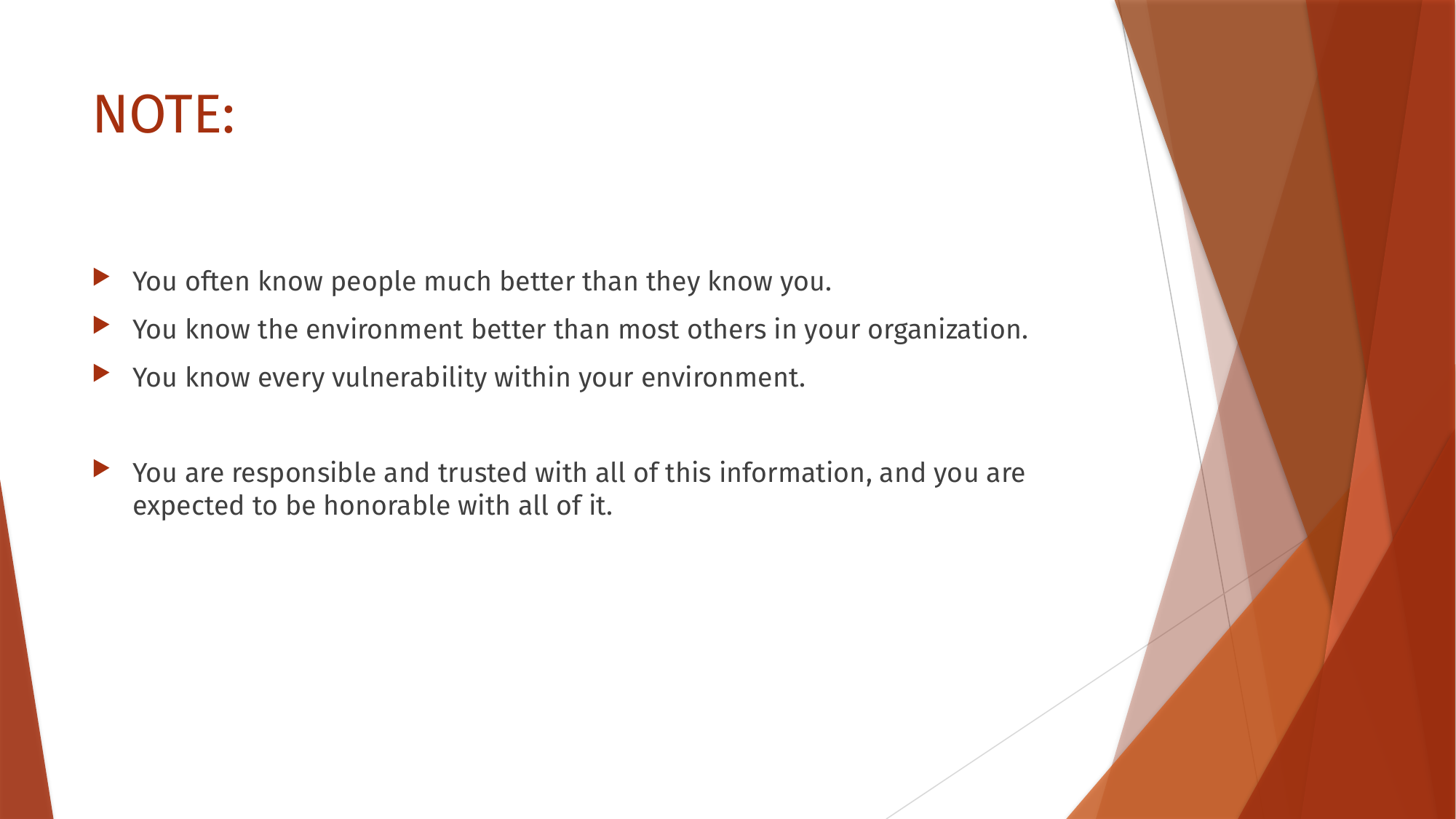

# NOTE:
You often know people much better than they know you.
You know the environment better than most others in your organization.
You know every vulnerability within your environment.

You are responsible and trusted with all of this information, and you are expected to be honorable with all of it.